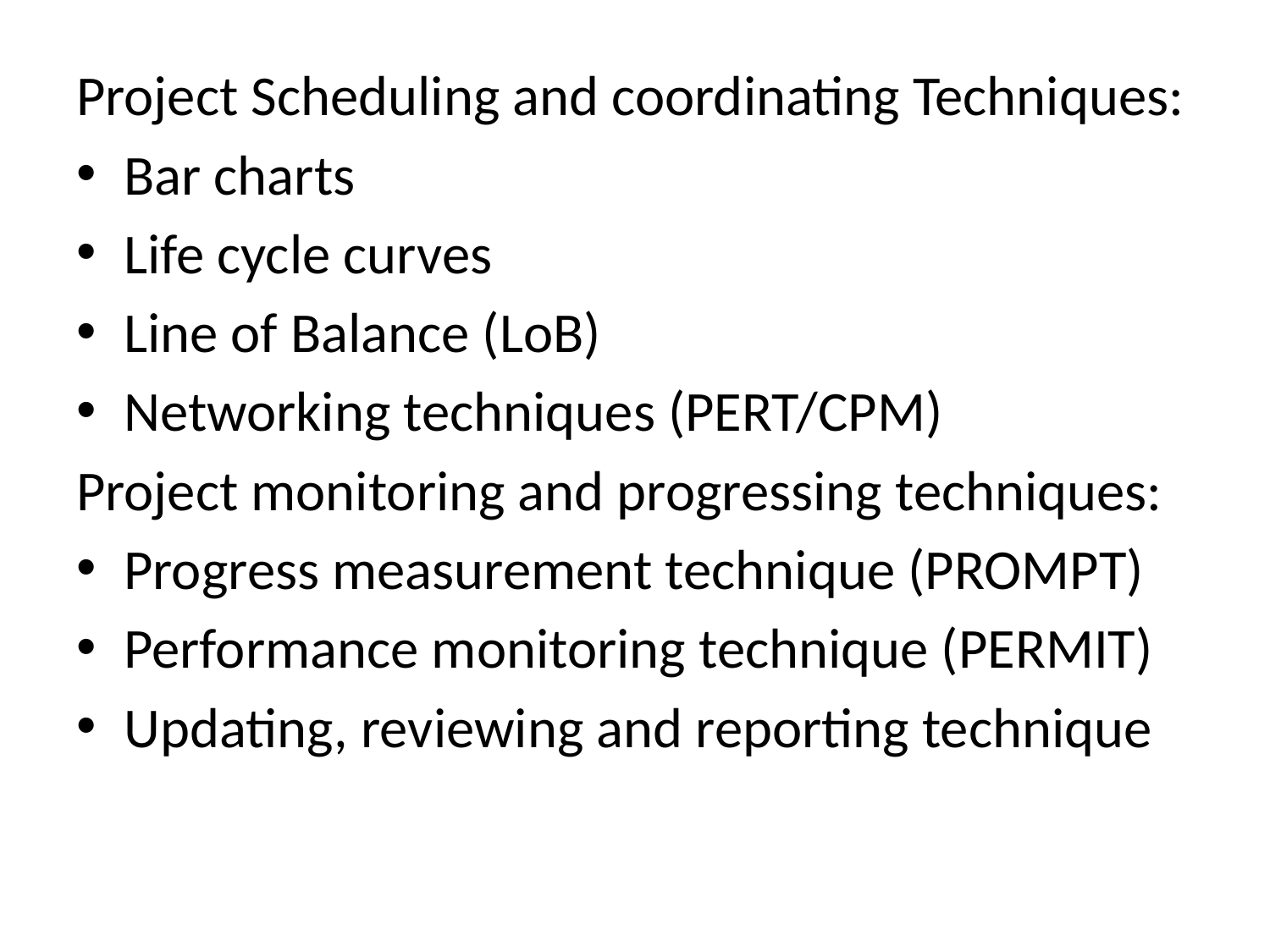

Project Scheduling and coordinating Techniques:
Bar charts
Life cycle curves
Line of Balance (LoB)
Networking techniques (PERT/CPM)
Project monitoring and progressing techniques:
Progress measurement technique (PROMPT)
Performance monitoring technique (PERMIT)
Updating, reviewing and reporting technique